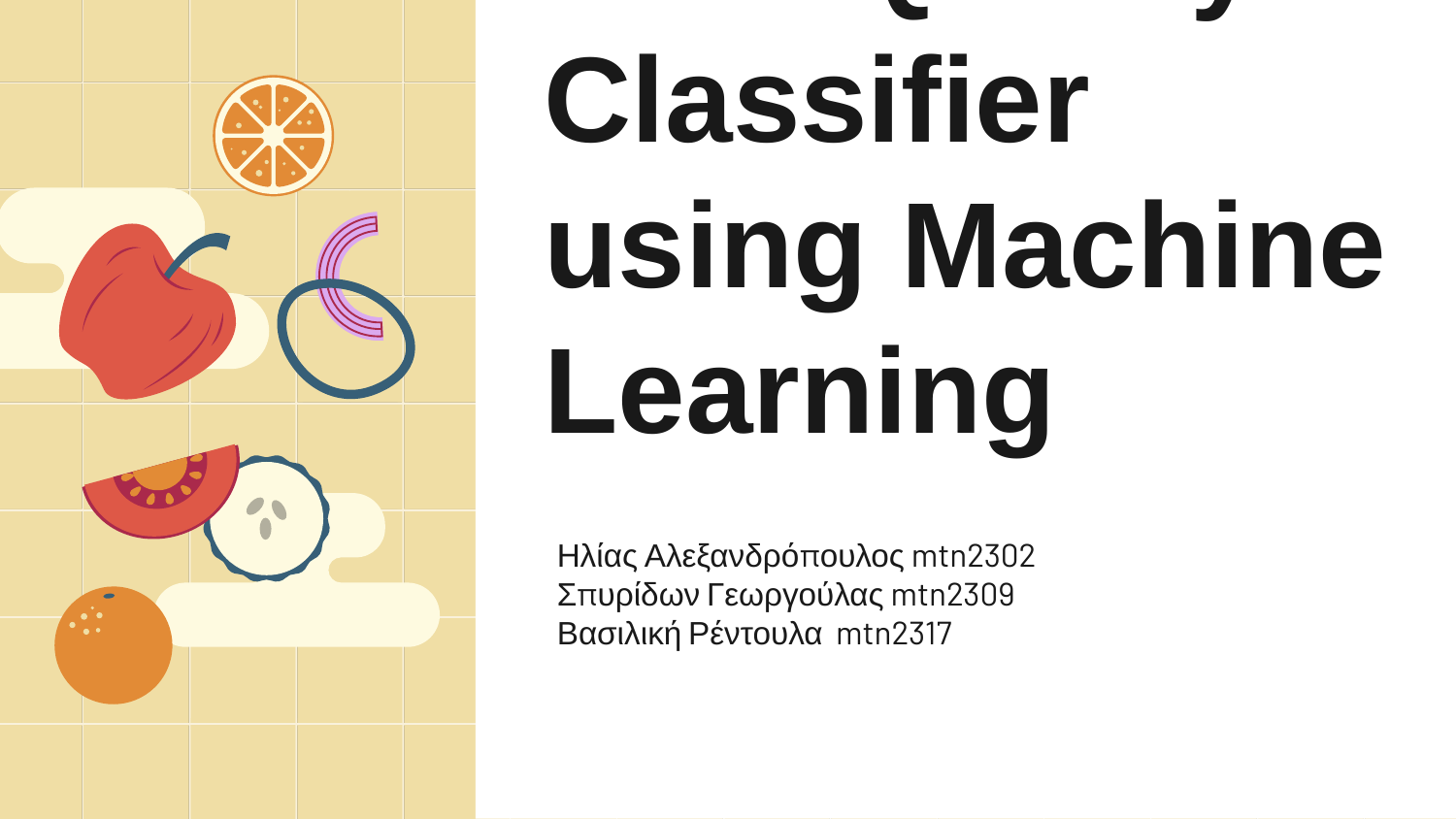

# Fruit Quality Classifier using Machine Learning

Ηλίας Αλεξανδρόπουλος mtn2302
Σπυρίδων Γεωργούλας mtn2309
Βασιλική Ρέντουλα  mtn2317